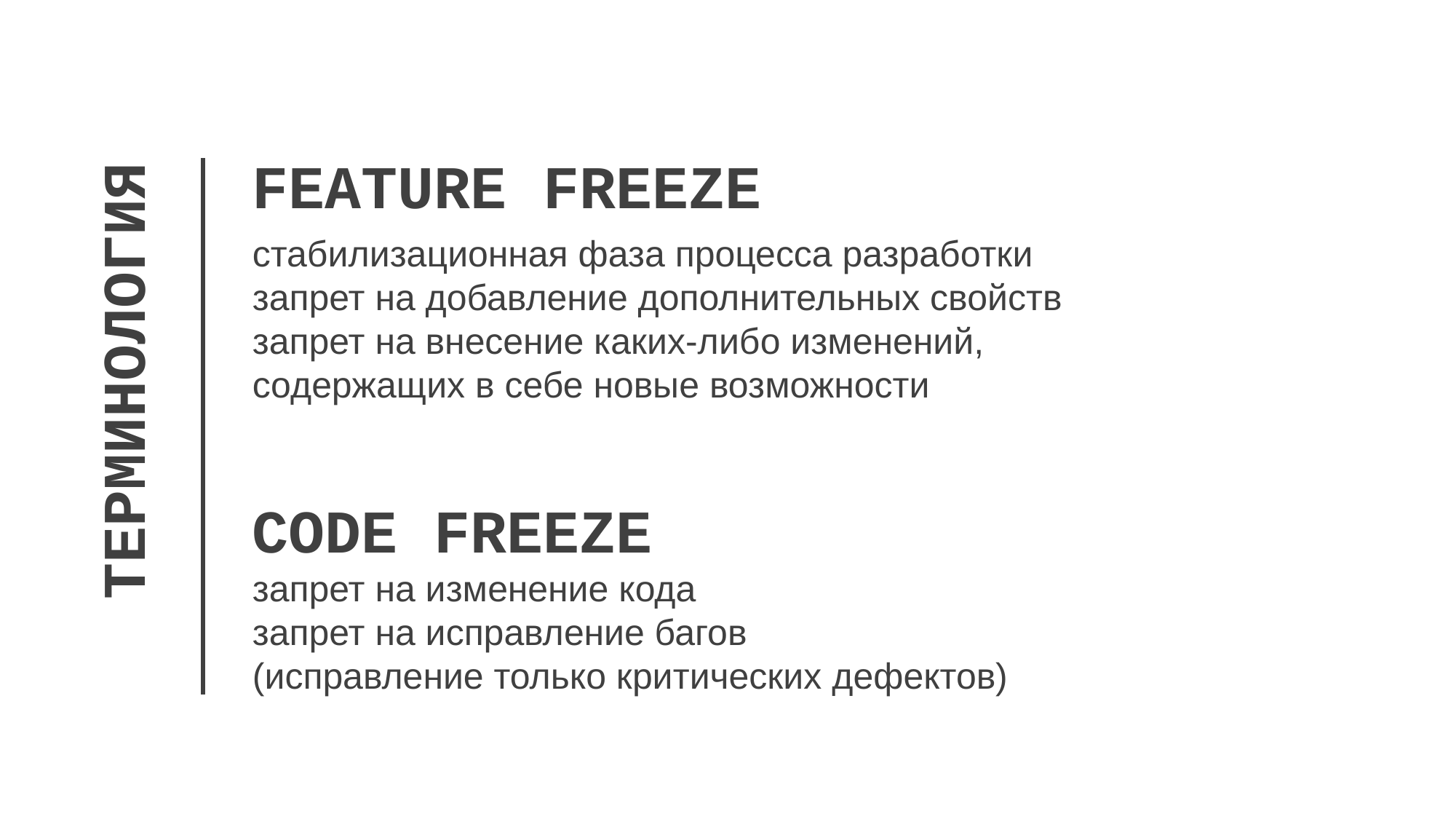

FEATURE FREEZE
стабилизационная фаза процесса разработки
запрет на добавление дополнительных свойств
запрет на внесение каких-либо изменений,
содержащих в себе новые возможности

CODE FREEZE
запрет на изменение кода
запрет на исправление багов
(исправление только критических дефектов)
ТЕРМИНОЛОГИЯ